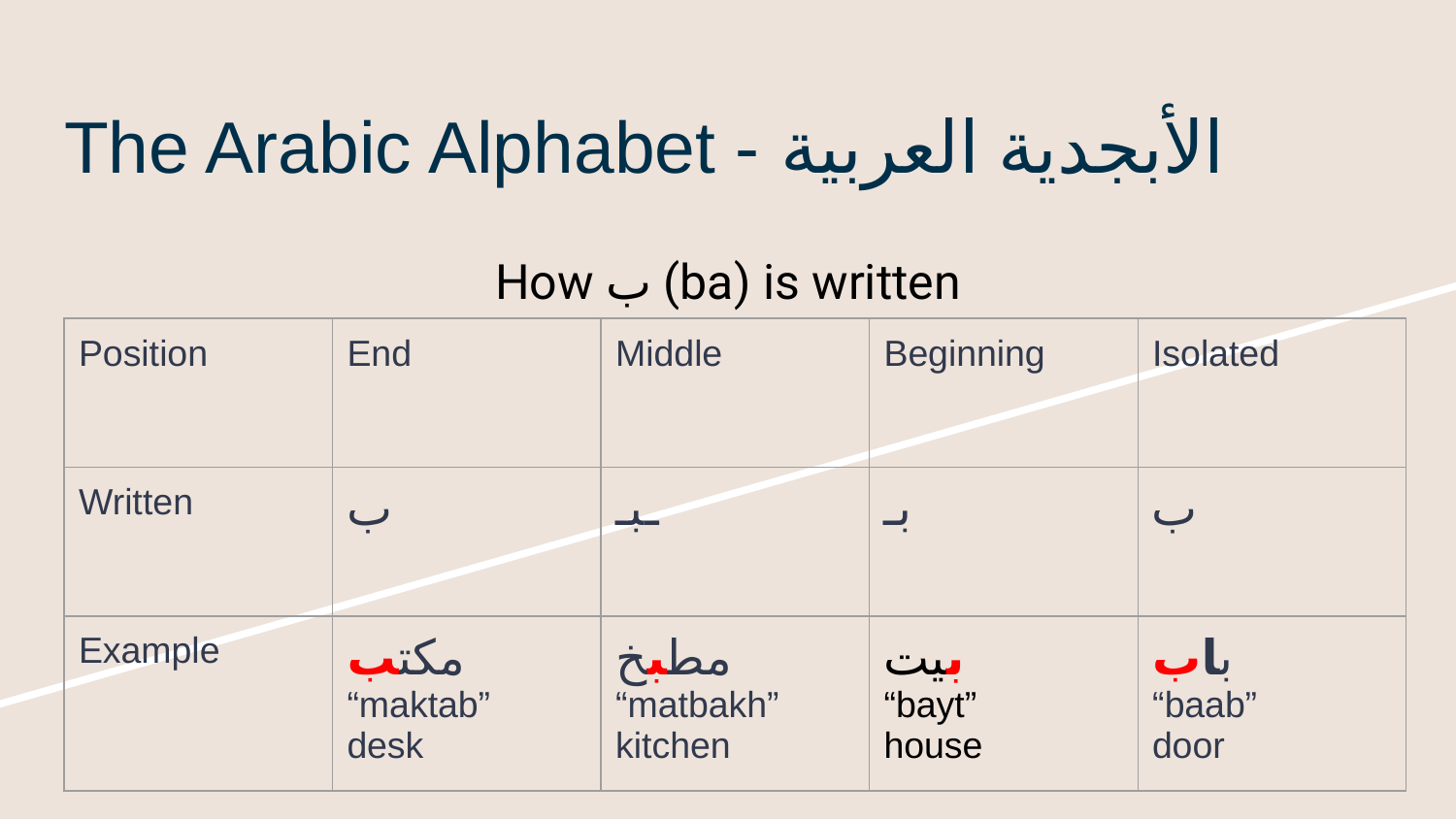

# The Arabic Alphabet - الأبجدية العربية
How ب (ba) is written
| Position | End | Middle | Beginning | Isolated |
| --- | --- | --- | --- | --- |
| Written | ب | ـبـ | بـ | ب |
| Example | مكتب “maktab” desk | مطبخ “matbakh” kitchen | بيت “bayt” house | باب “baab” door |